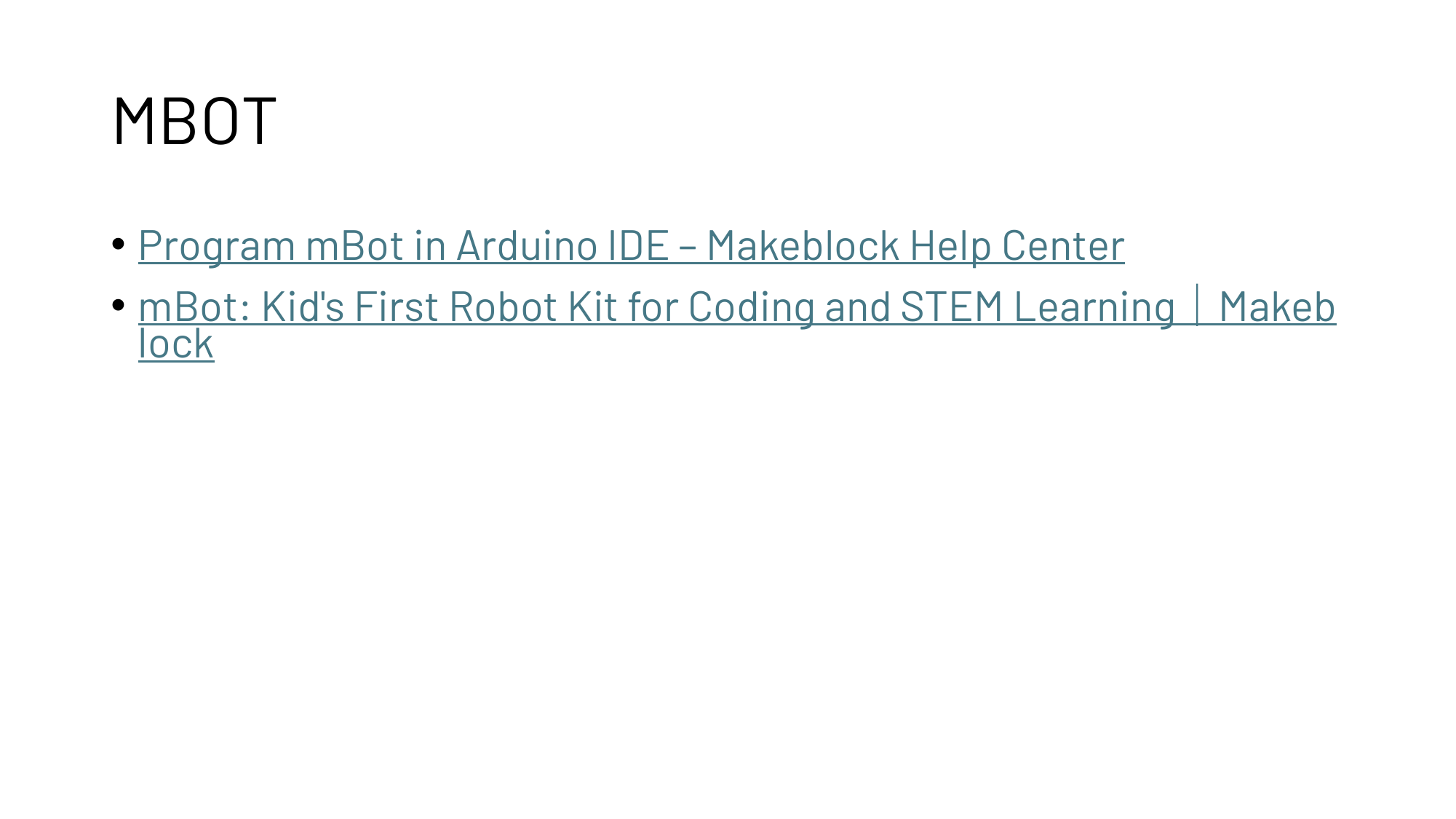

# MBOT
Program mBot in Arduino IDE – Makeblock Help Center
mBot: Kid's First Robot Kit for Coding and STEM Learning｜Makeblock